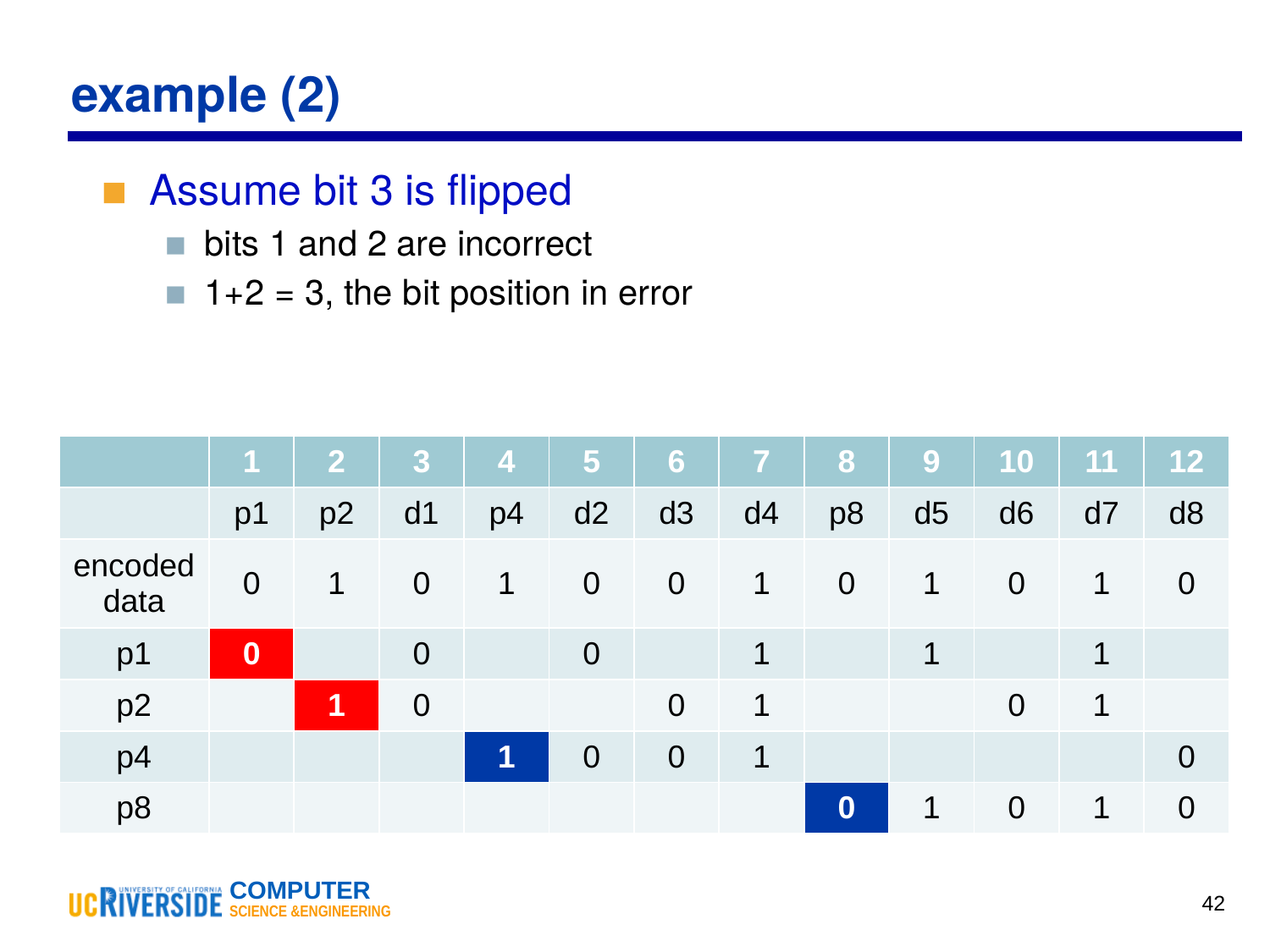

# example (2)
Assume bit 3 is flipped
bits 1 and 2 are incorrect
1+2 = 3, the bit position in error
|  | 1 | 2 | 3 | 4 | 5 | 6 | 7 | 8 | 9 | 10 | 11 | 12 |
| --- | --- | --- | --- | --- | --- | --- | --- | --- | --- | --- | --- | --- |
|  | p1 | p2 | d1 | p4 | d2 | d3 | d4 | p8 | d5 | d6 | d7 | d8 |
| encoded data | 0 | 1 | 0 | 1 | 0 | 0 | 1 | 0 | 1 | 0 | 1 | 0 |
| p1 | 0 |  | 0 |  | 0 |  | 1 |  | 1 |  | 1 |  |
| p2 |  | 1 | 0 |  |  | 0 | 1 |  |  | 0 | 1 |  |
| p4 |  |  |  | 1 | 0 | 0 | 1 |  |  |  |  | 0 |
| p8 |  |  |  |  |  |  |  | 0 | 1 | 0 | 1 | 0 |
42